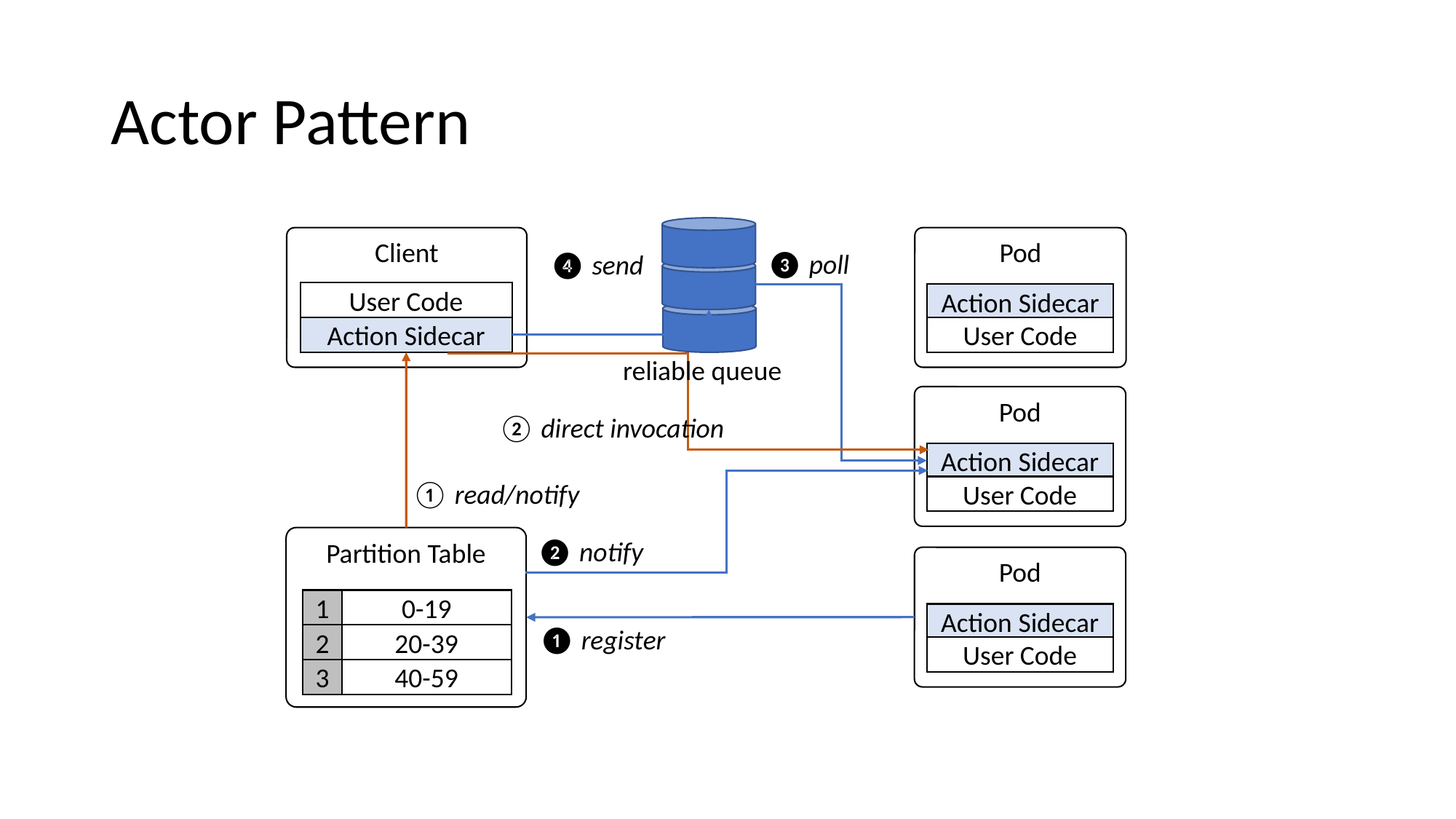

# Actor Pattern

Client
User Code
Action Sidecar
Pod
Action Sidecar
User Code
❸ poll
❹ send

reliable queue
Pod
Action Sidecar
User Code
② direct invocation
① read/notify
Partition Table
0-19
1
20-39
2
40-59
3
❷ notify
Pod
Action Sidecar
User Code
❶ register